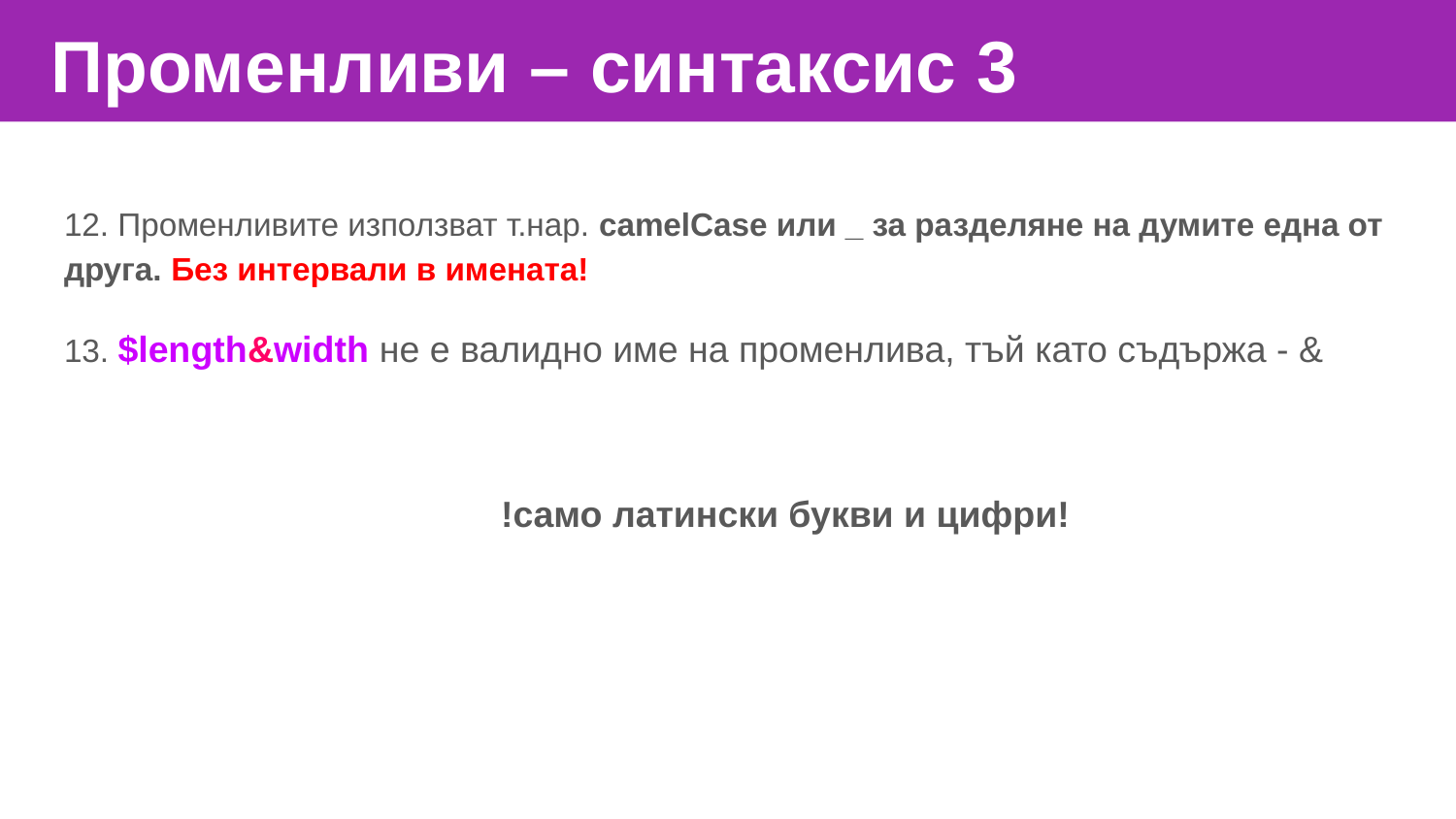

Променливи – синтаксис 3
12. Променливите използват т.нар. camelCase или _ за разделяне на думите една от друга. Без интервали в имената!
13. $length&width не е валидно име на променлива, тъй като съдържа - &

			!само латински букви и цифри!